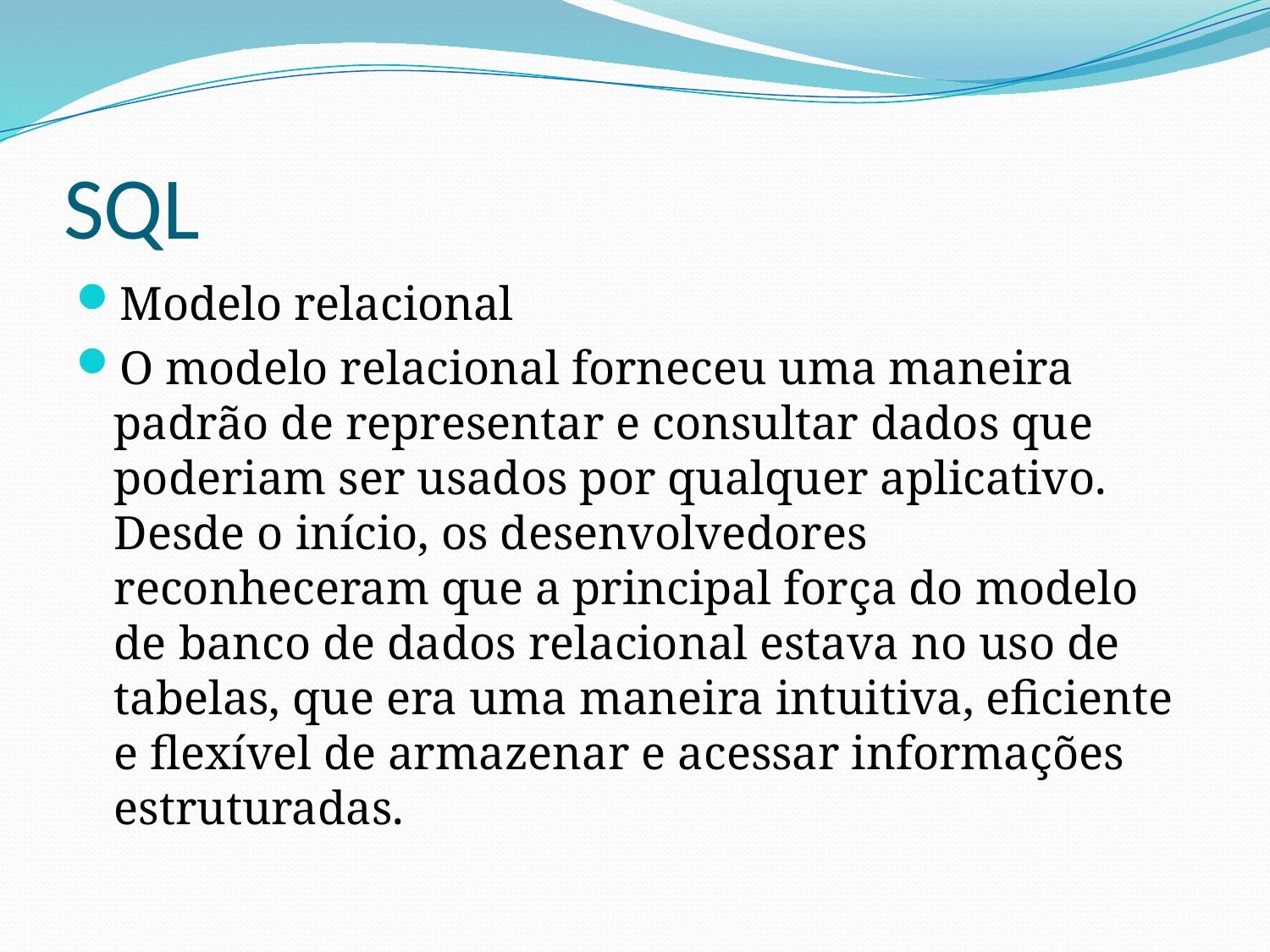

# SQL
Modelo relacional
O modelo relacional forneceu uma maneira padrão de representar e consultar dados que poderiam ser usados por qualquer aplicativo. Desde o início, os desenvolvedores reconheceram que a principal força do modelo de banco de dados relacional estava no uso de tabelas, que era uma maneira intuitiva, eficiente e flexível de armazenar e acessar informações estruturadas.